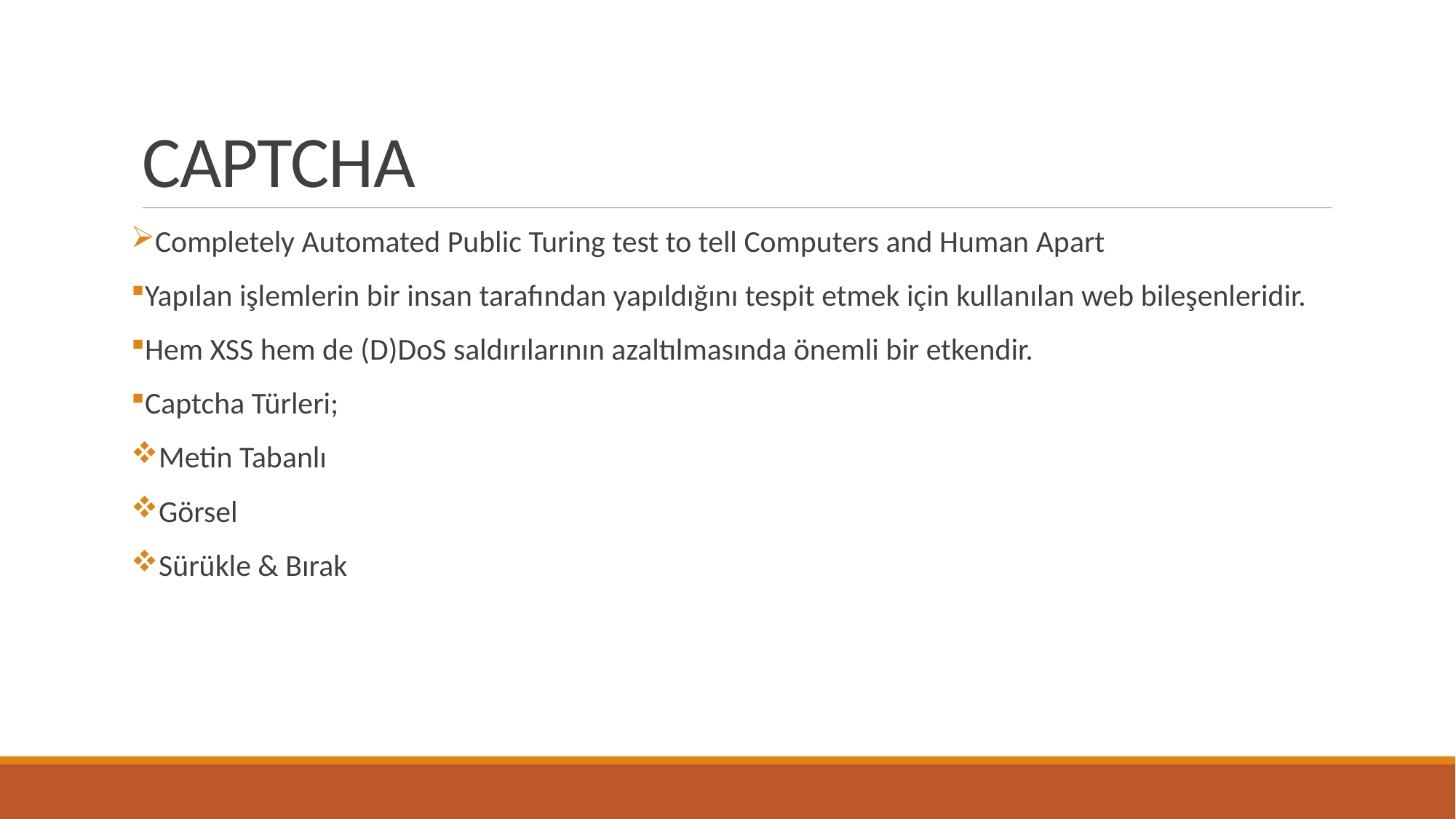

# CAPTCHA
Completely Automated Public Turing test to tell Computers and Human Apart
Yapılan işlemlerin bir insan tarafından yapıldığını tespit etmek için kullanılan web bileşenleridir.
Hem XSS hem de (D)DoS saldırılarının azaltılmasında önemli bir etkendir.
Captcha Türleri;
Metin Tabanlı
Görsel
Sürükle & Bırak